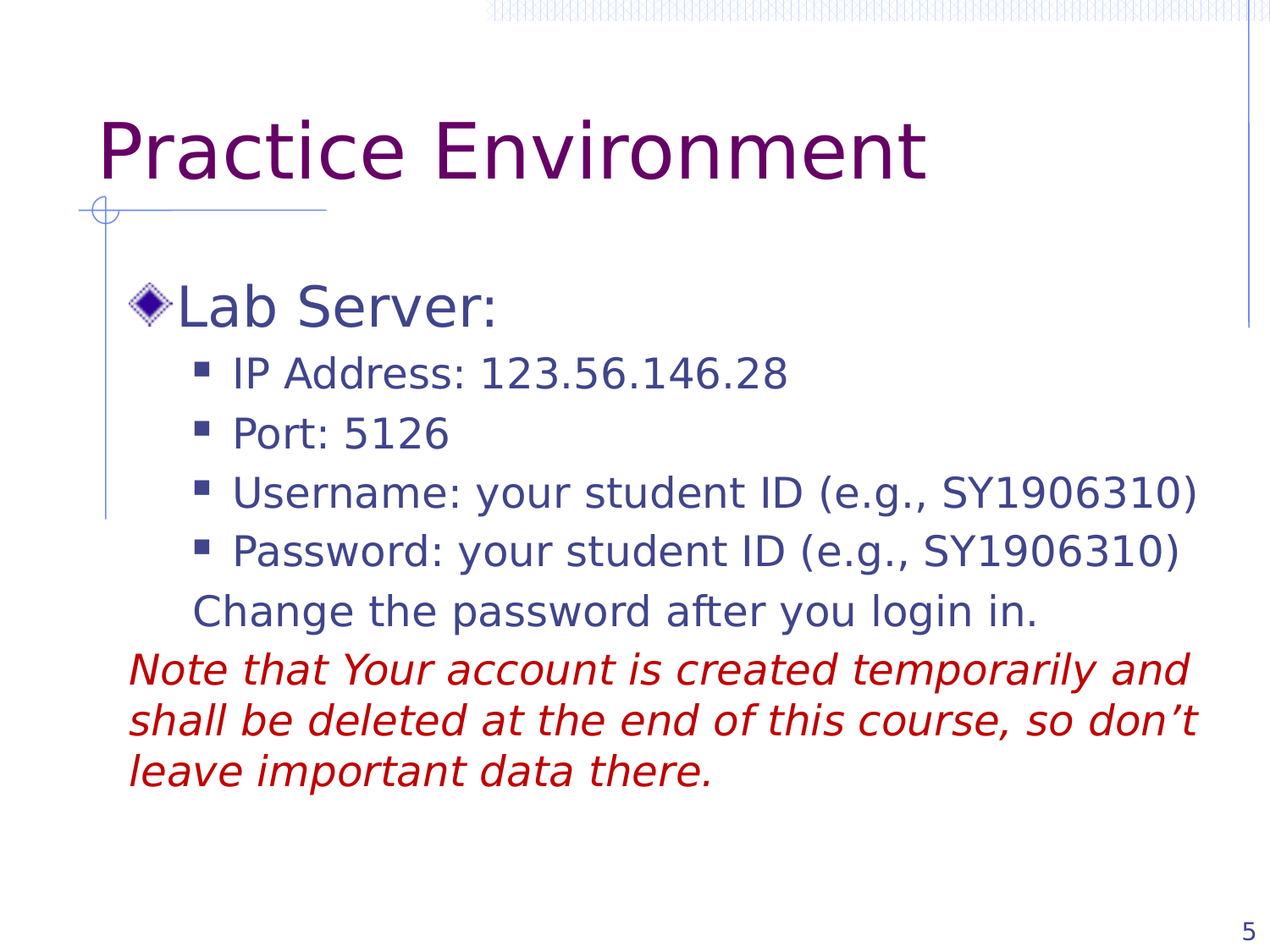

# Practice Environment
Lab Server:
IP Address: 123.56.146.28
Port: 5126
Username: your student ID (e.g., SY1906310)
Password: your student ID (e.g., SY1906310)
Change the password after you login in.
Note that Your account is created temporarily and shall be deleted at the end of this course, so don’t leave important data there.
5